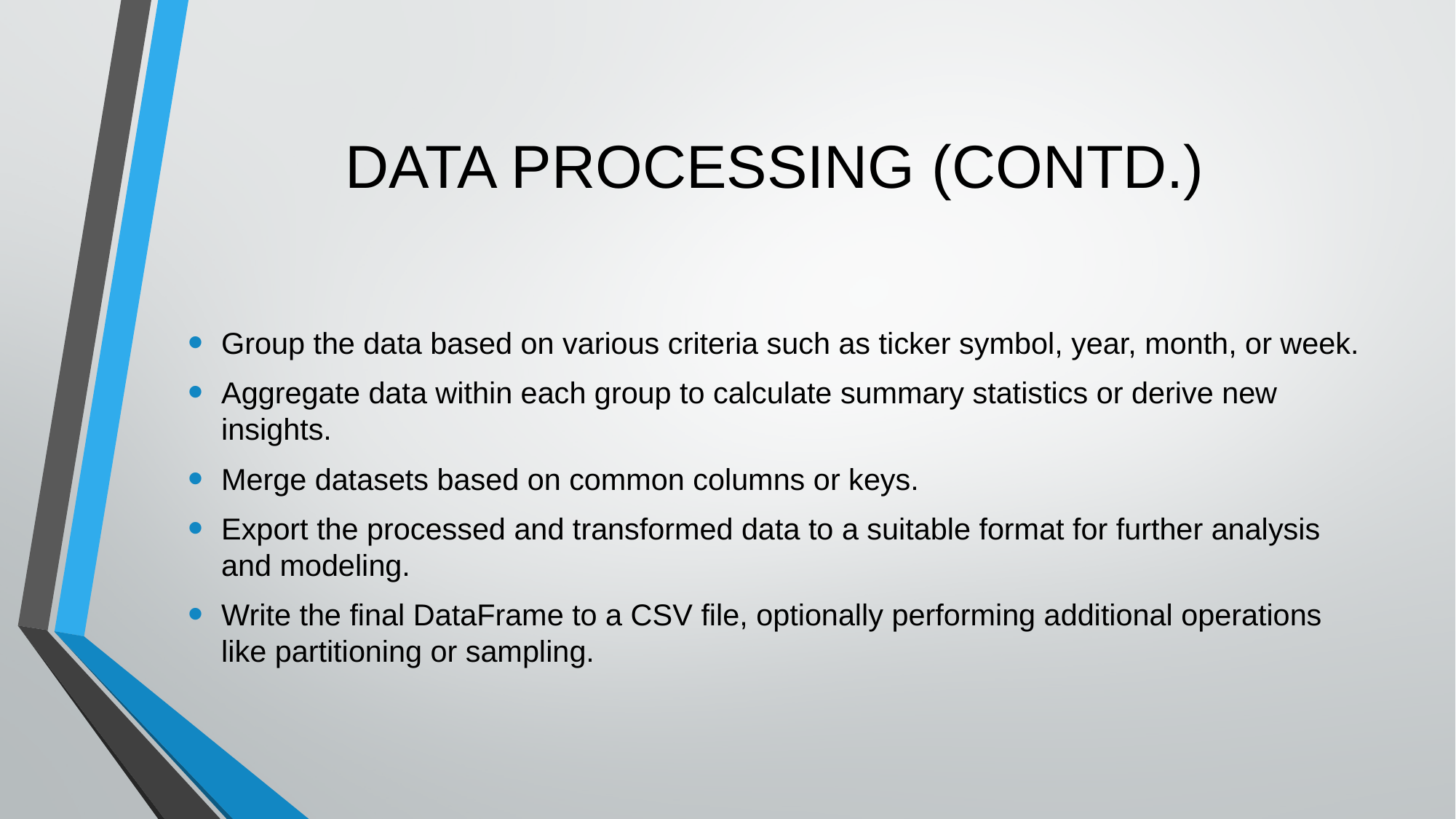

# DATA PROCESSING (CONTD.)
Group the data based on various criteria such as ticker symbol, year, month, or week.
Aggregate data within each group to calculate summary statistics or derive new insights.
Merge datasets based on common columns or keys.
Export the processed and transformed data to a suitable format for further analysis and modeling.
Write the final DataFrame to a CSV file, optionally performing additional operations like partitioning or sampling.